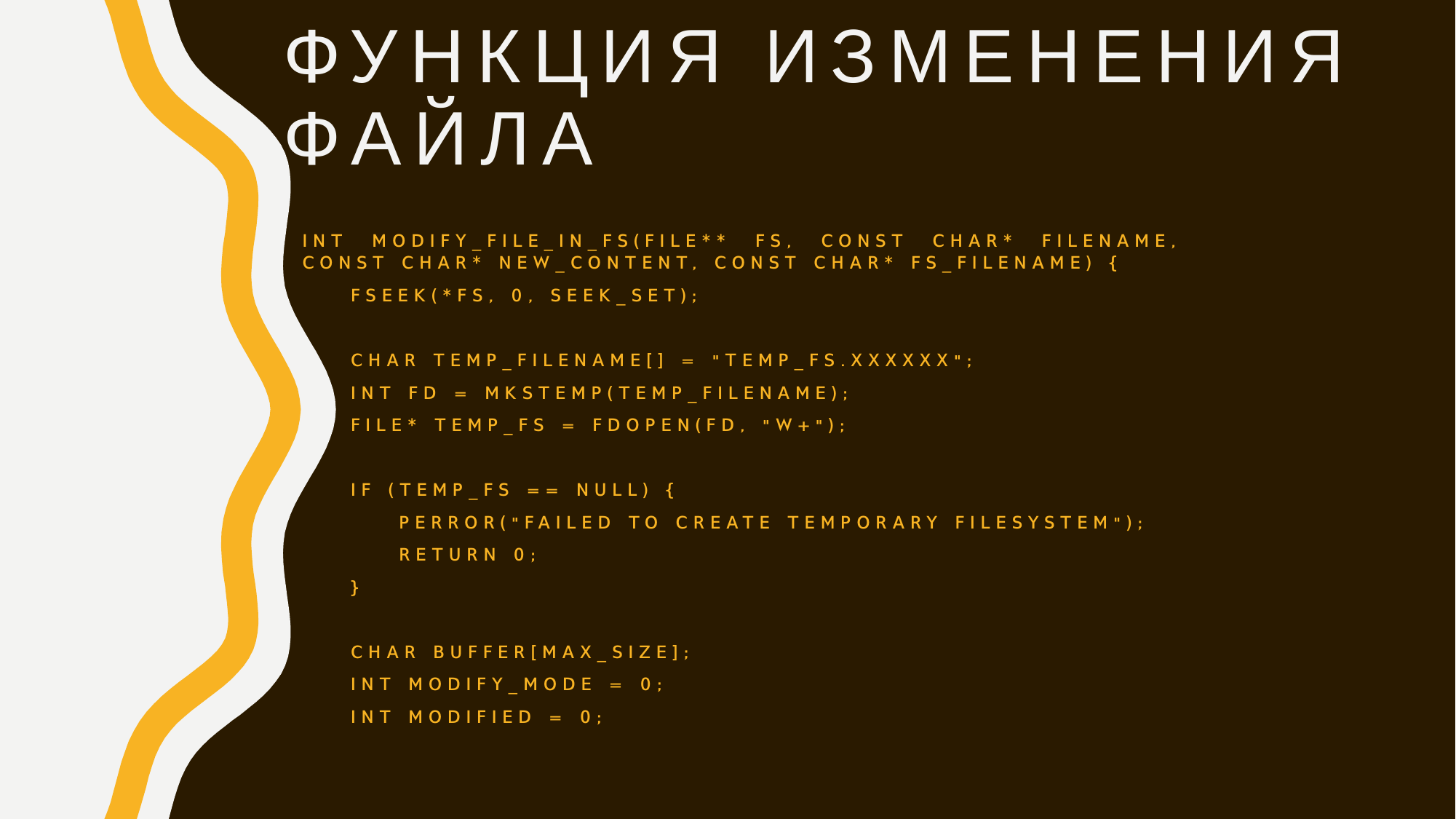

# Функция изменения файла
int modify_file_in_fs(FILE** fs, const char* filename, const char* new_content, const char* fs_filename) {
    fseek(*fs, 0, SEEK_SET);

    char temp_filename[] = "temp_fs.XXXXXX";
    int fd = mkstemp(temp_filename);
    FILE* temp_fs = fdopen(fd, "w+");

    if (temp_fs == NULL) {
        perror("Failed to create temporary filesystem");
        return 0;
    }

    char buffer[MAX_SIZE];
    int modify_mode = 0;
    int modified = 0;